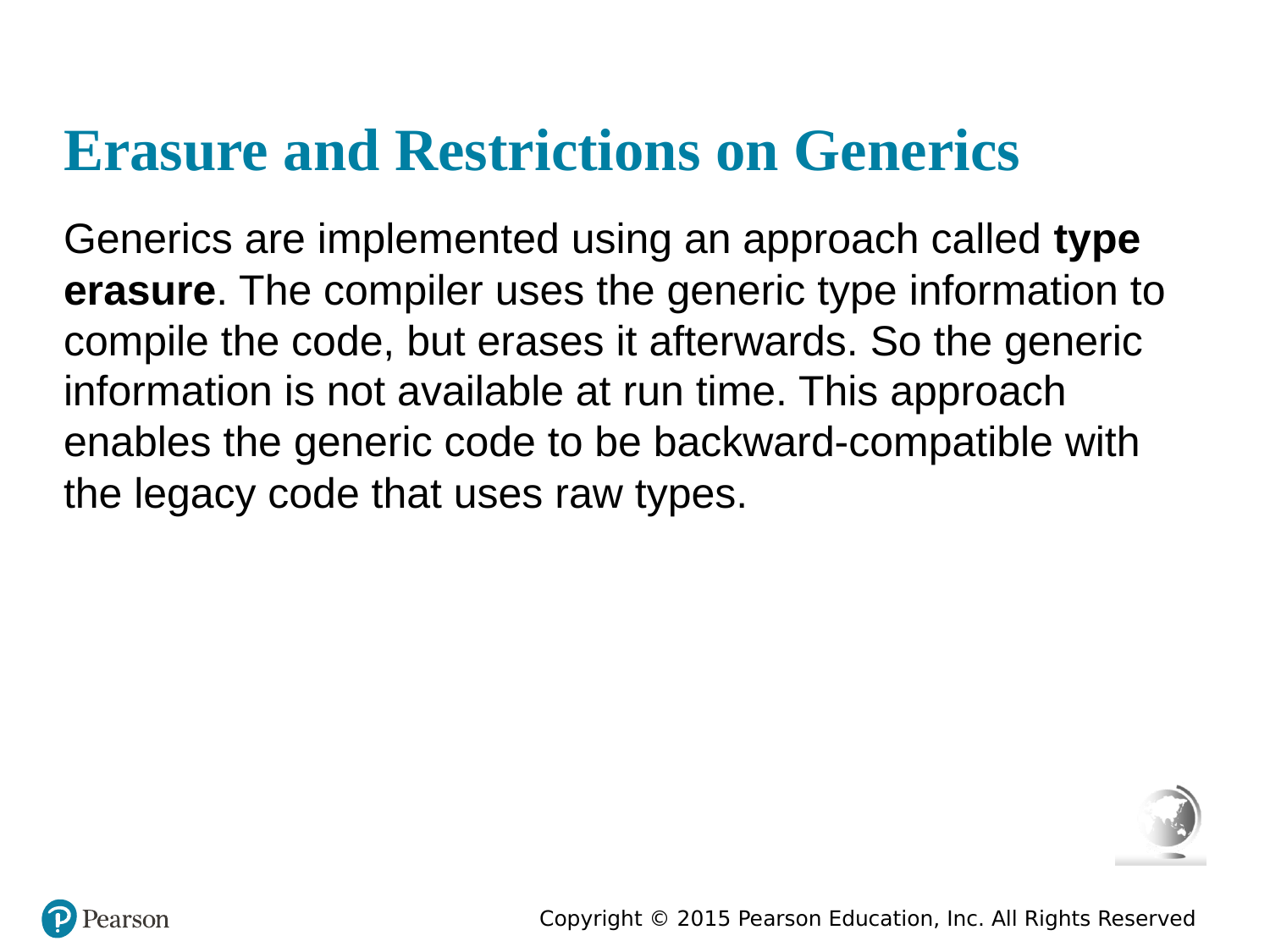

# Erasure and Restrictions on Generics
Generics are implemented using an approach called type erasure. The compiler uses the generic type information to compile the code, but erases it afterwards. So the generic information is not available at run time. This approach enables the generic code to be backward-compatible with the legacy code that uses raw types.